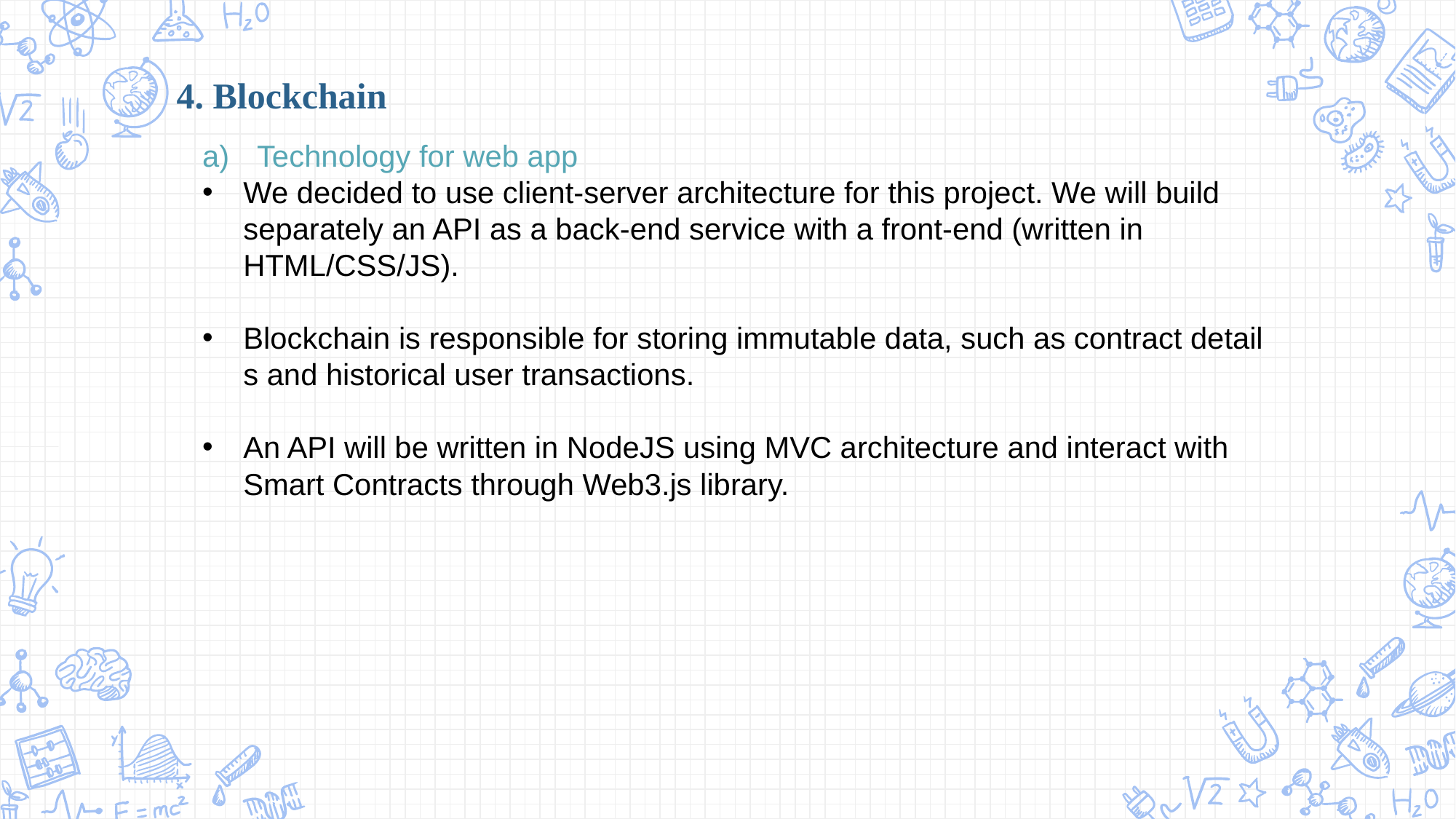

4. Blockchain
Technology for web app
We decided to use client-server architecture for this project. We will build separately an API as a back-end service with a front-end (written in HTML/CSS/JS).

Blockchain is responsible for storing immutable data, such as contract details and historical user transactions.

An API will be written in NodeJS using MVC architecture and interact with Smart Contracts through Web3.js library.